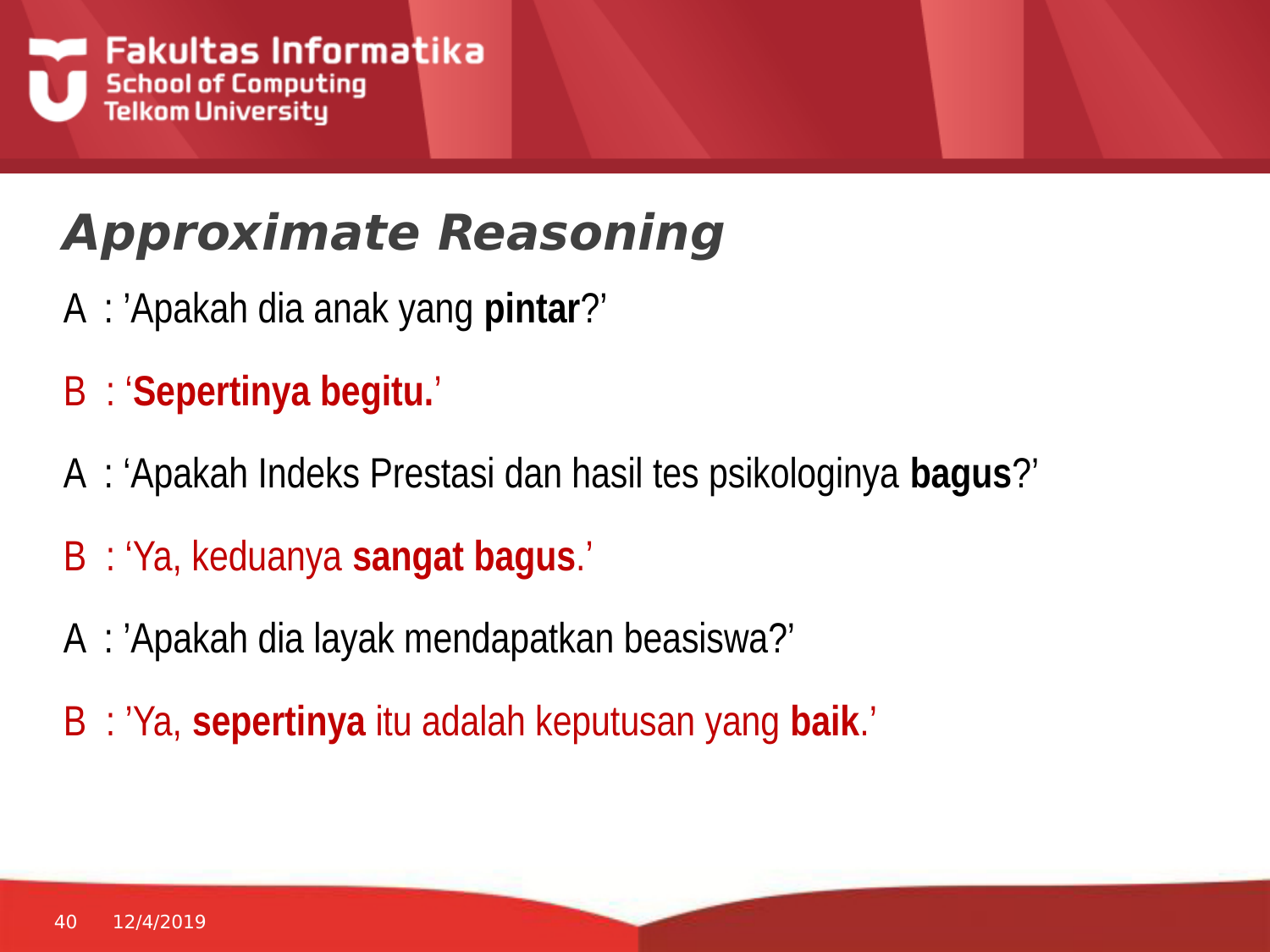

# Approximate Reasoning
A  : ’Apakah dia anak yang pintar?’
B  : ‘Sepertinya begitu.’
A  : ‘Apakah Indeks Prestasi dan hasil tes psikologinya bagus?’
B  : ‘Ya, keduanya sangat bagus.’
A  : ’Apakah dia layak mendapatkan beasiswa?’
B  : ’Ya, sepertinya itu adalah keputusan yang baik.’
40
12/4/2019